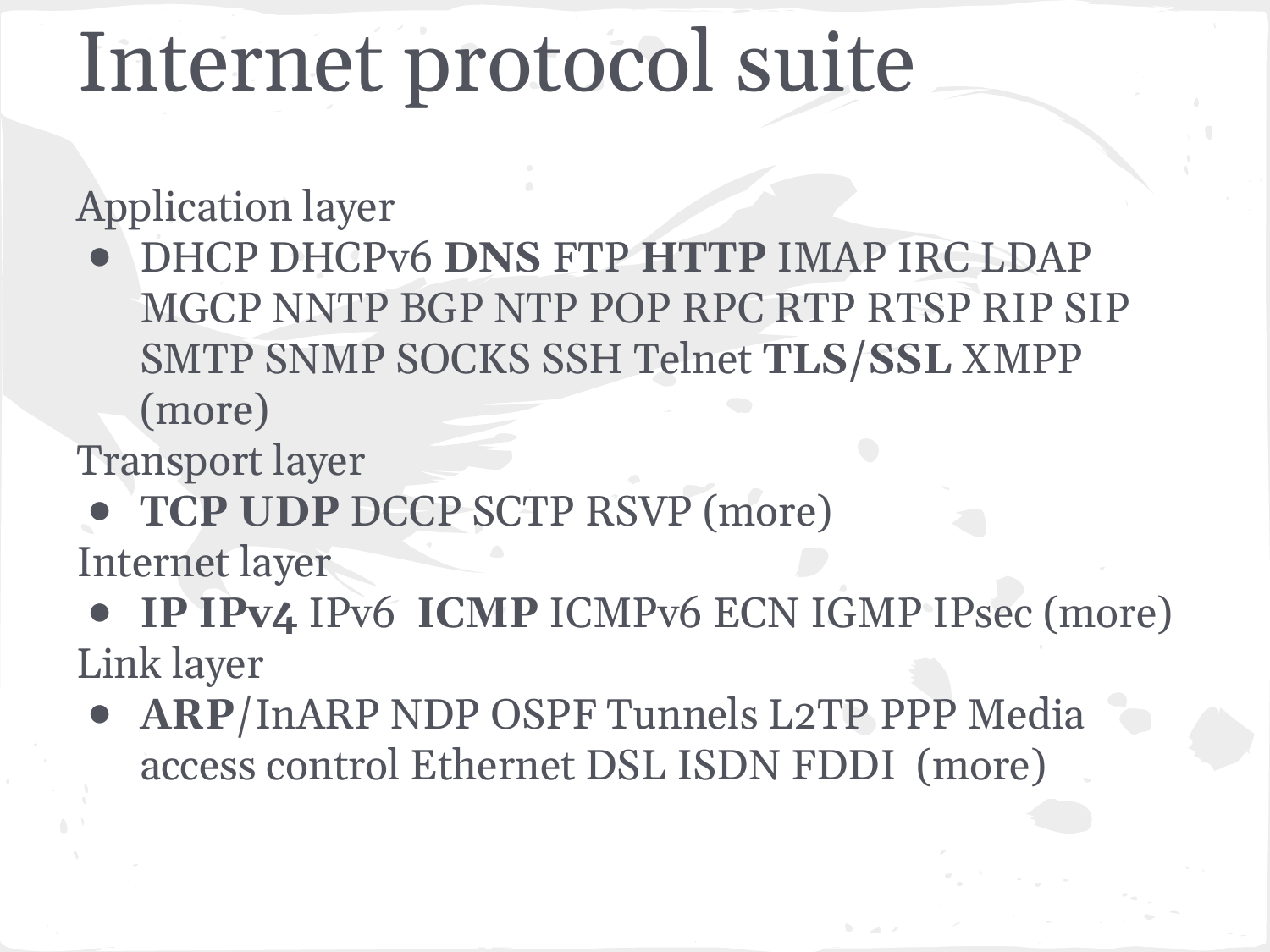

# Internet protocol suite

Application layer
DHCP DHCPv6 DNS FTP HTTP IMAP IRC LDAP MGCP NNTP BGP NTP POP RPC RTP RTSP RIP SIP SMTP SNMP SOCKS SSH Telnet TLS/SSL XMPP (more)
Transport layer
TCP UDP DCCP SCTP RSVP (more)
Internet layer
IP IPv4 IPv6  ICMP ICMPv6 ECN IGMP IPsec (more)
Link layer
ARP/InARP NDP OSPF Tunnels L2TP PPP Media access control Ethernet DSL ISDN FDDI  (more)